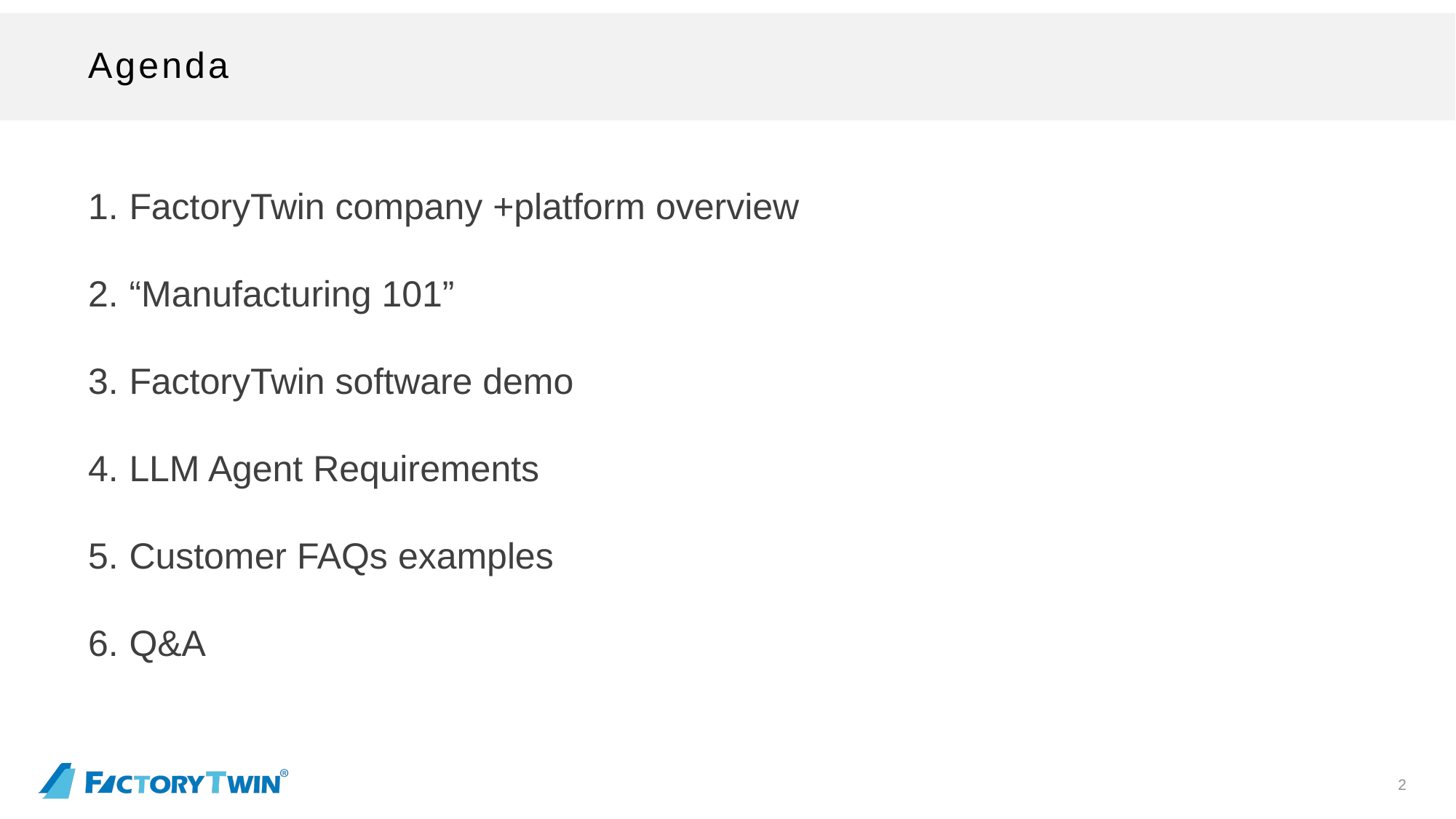

# Agenda
FactoryTwin company +platform overview
“Manufacturing 101”
FactoryTwin software demo
LLM Agent Requirements
Customer FAQs examples
Q&A

2